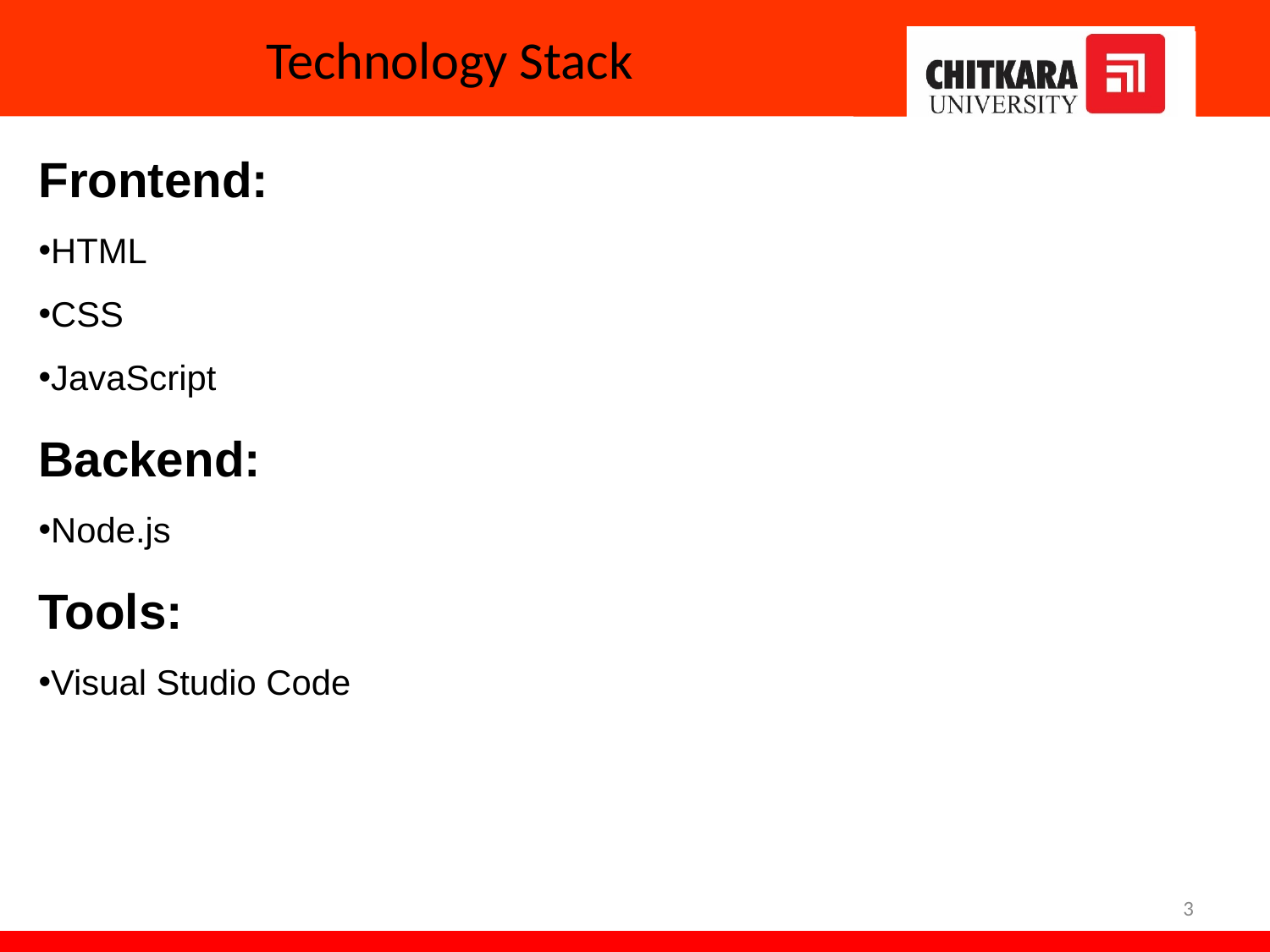

# Technology Stack

Frontend:
HTML
CSS
JavaScript
Backend:
Node.js
Tools:
Visual Studio Code

3